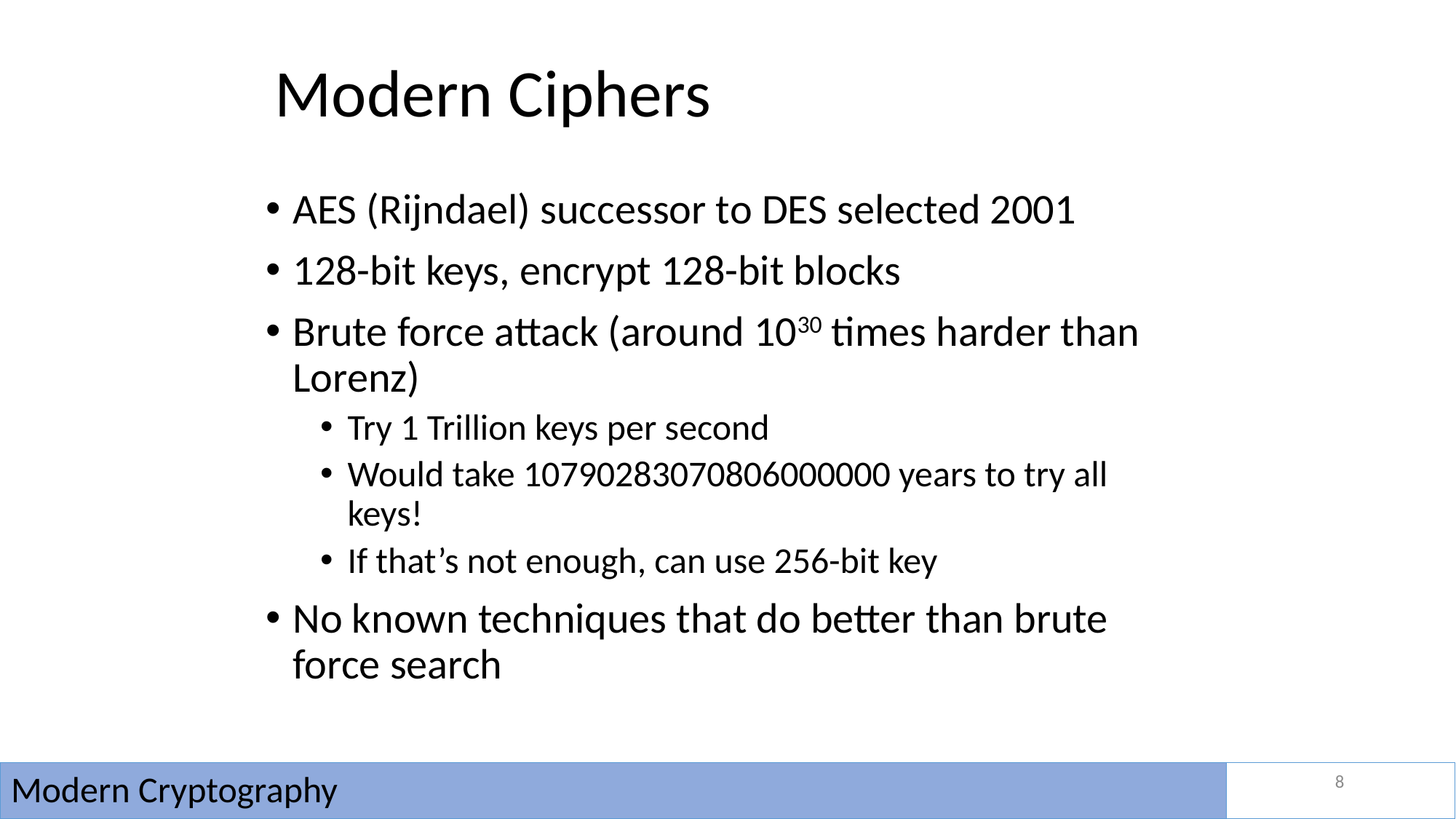

# Modern Ciphers
AES (Rijndael) successor to DES selected 2001
128-bit keys, encrypt 128-bit blocks
Brute force attack (around 1030 times harder than Lorenz)
Try 1 Trillion keys per second
Would take 10790283070806000000 years to try all keys!
If that’s not enough, can use 256-bit key
No known techniques that do better than brute force search
8
Modern Cryptography